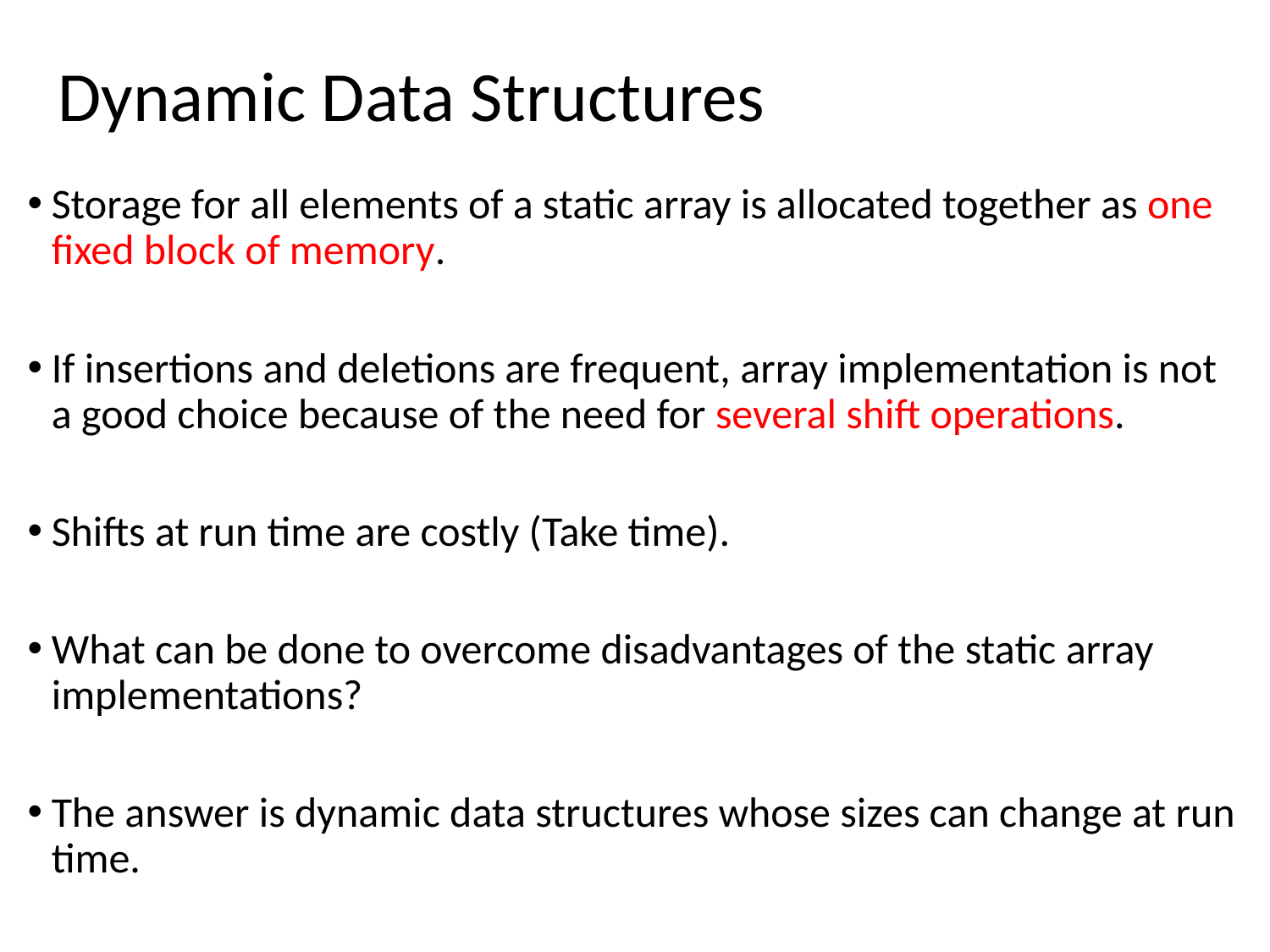

# Dynamic Data Structures
Storage for all elements of a static array is allocated together as one fixed block of memory.

If insertions and deletions are frequent, array implementation is not a good choice because of the need for several shift operations.

Shifts at run time are costly (Take time).

What can be done to overcome disadvantages of the static array implementations?

The answer is dynamic data structures whose sizes can change at run time.